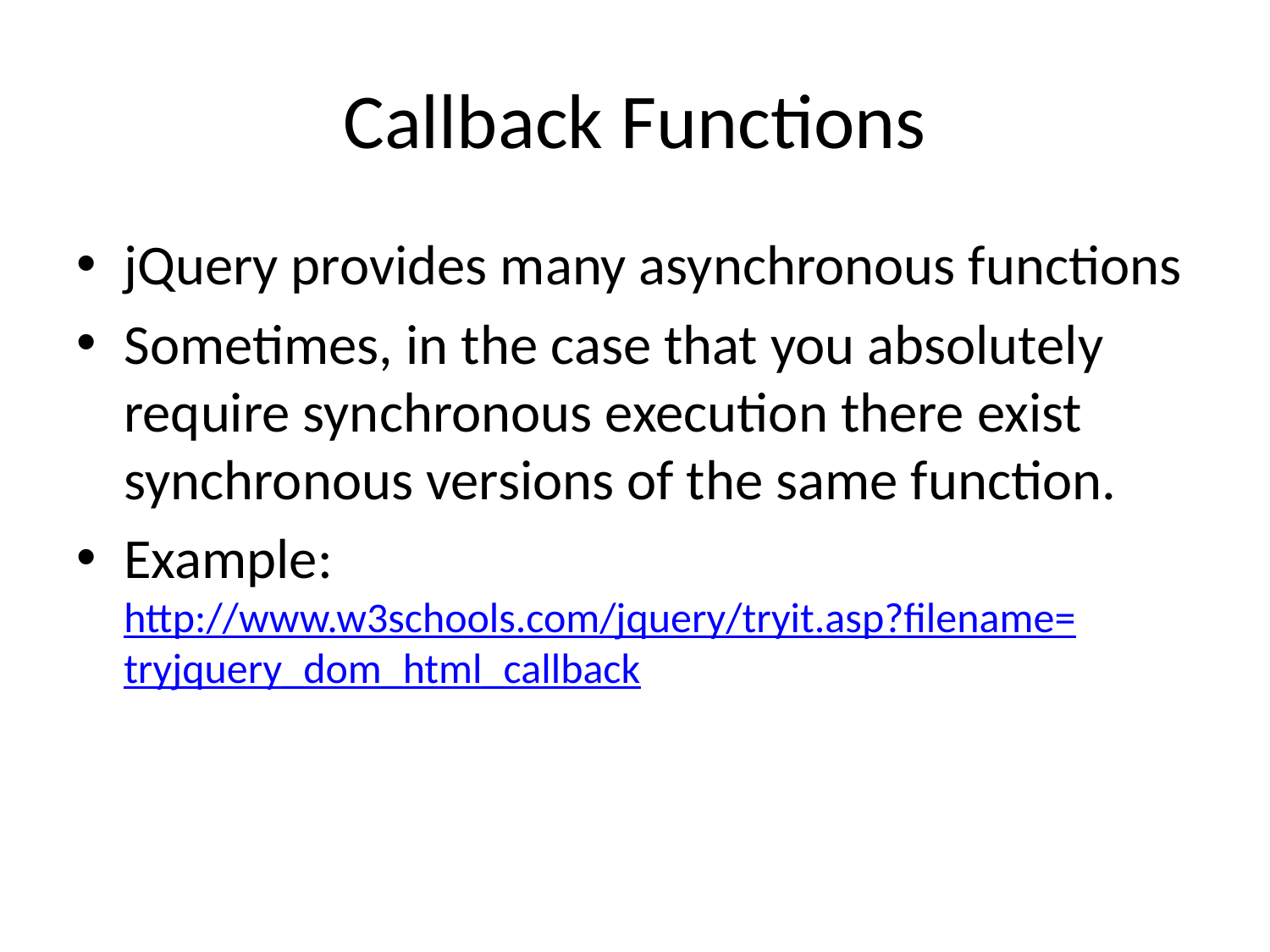

# Callback Functions
jQuery provides many asynchronous functions
Sometimes, in the case that you absolutely require synchronous execution there exist synchronous versions of the same function.
Example: http://www.w3schools.com/jquery/tryit.asp?filename=tryjquery_dom_html_callback